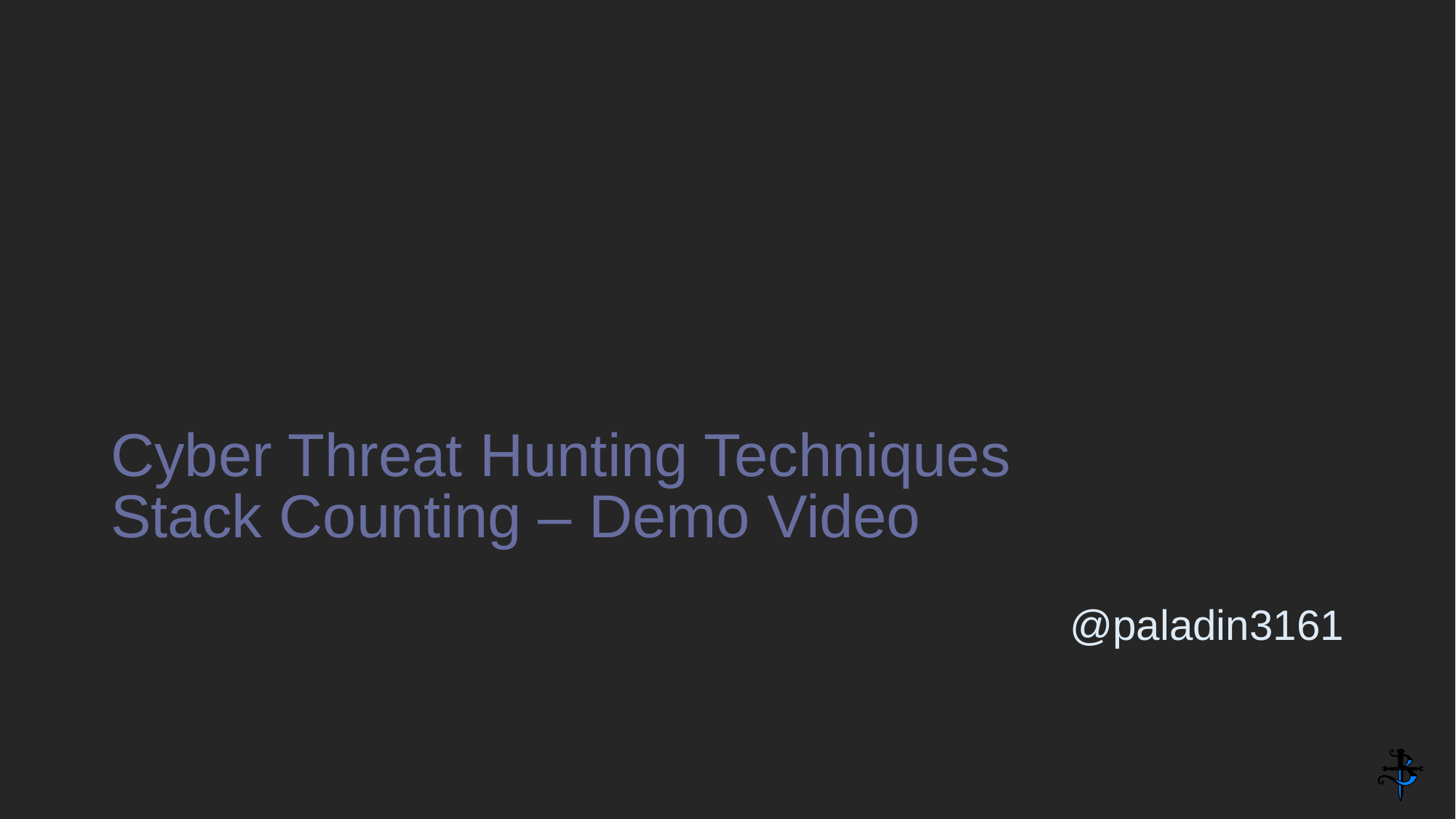

Cyber Threat Hunting Techniques
Stack Counting – Demo Video
@paladin3161